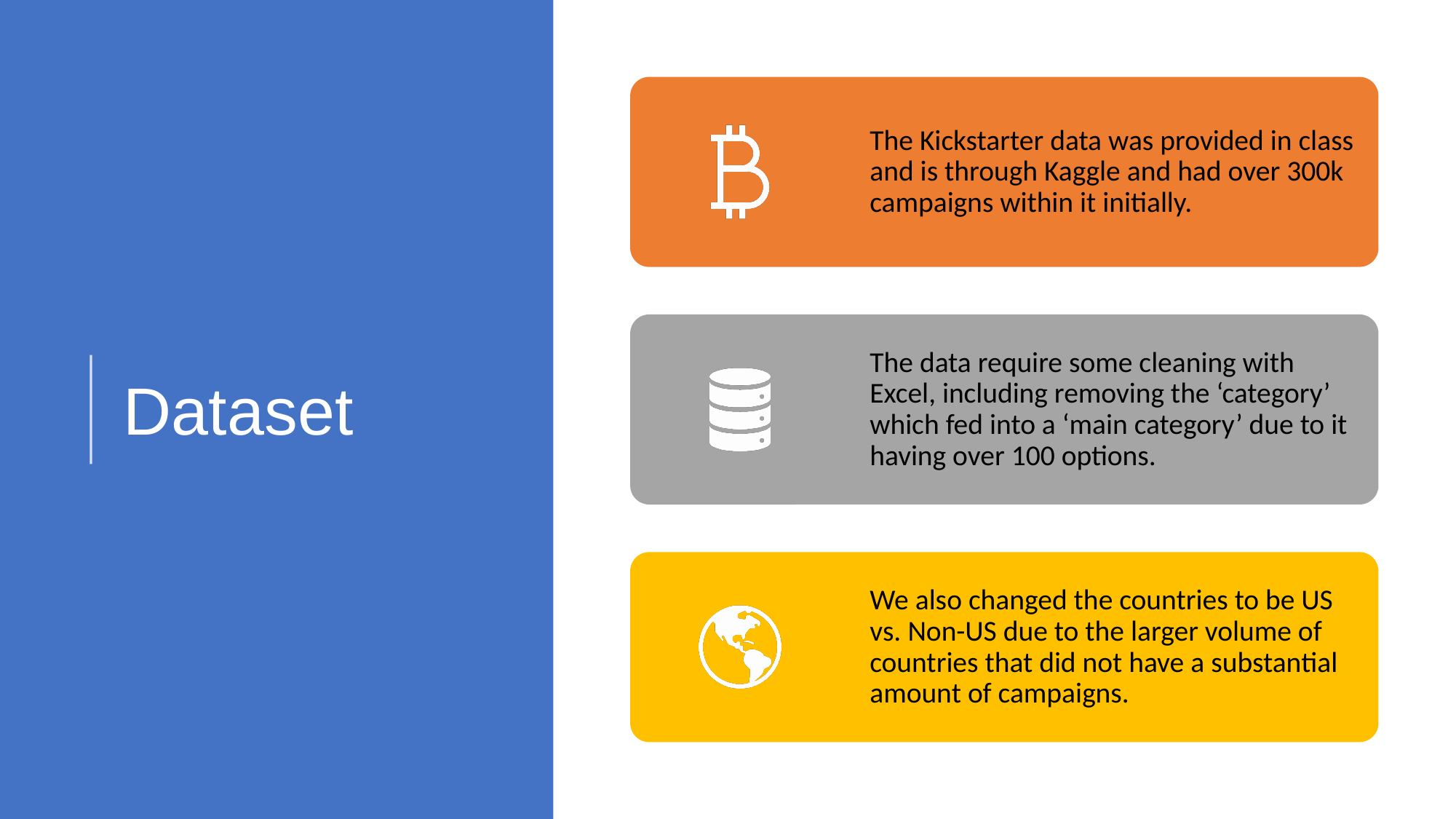

The Kickstarter data was provided in class and is through Kaggle and had over 300k campaigns within it initially.
The data require some cleaning with Excel, including removing the ‘category’ which fed into a ‘main category’ due to it having over 100 options.
We also changed the countries to be US vs. Non-US due to the larger volume of countries that did not have a substantial amount of campaigns.
# Dataset